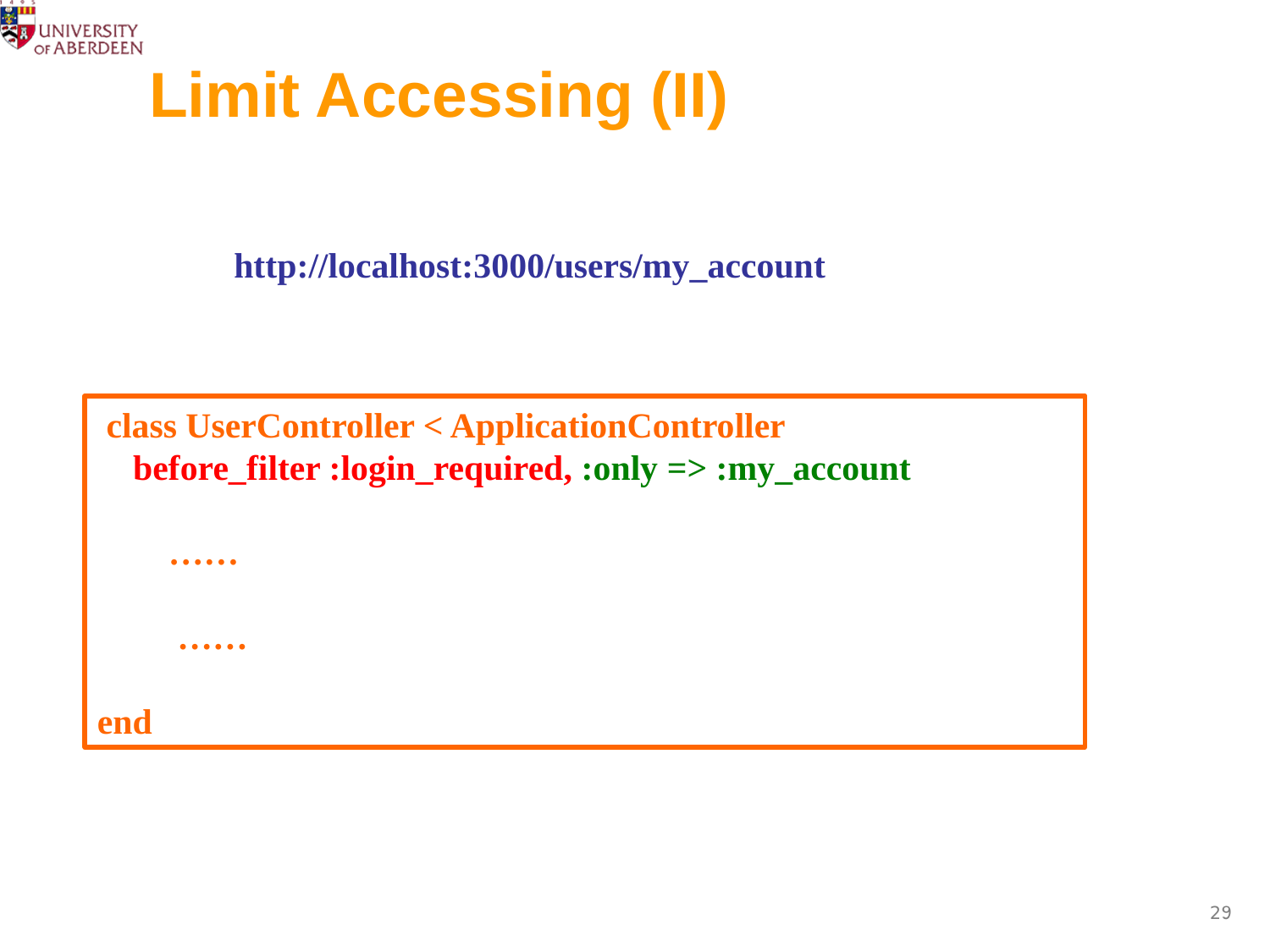

# Limit Accessing (II)
http://localhost:3000/users/my_account
 class UserController < ApplicationController
    before_filter :login_required, :only => :my_account

        ……

         ……

end